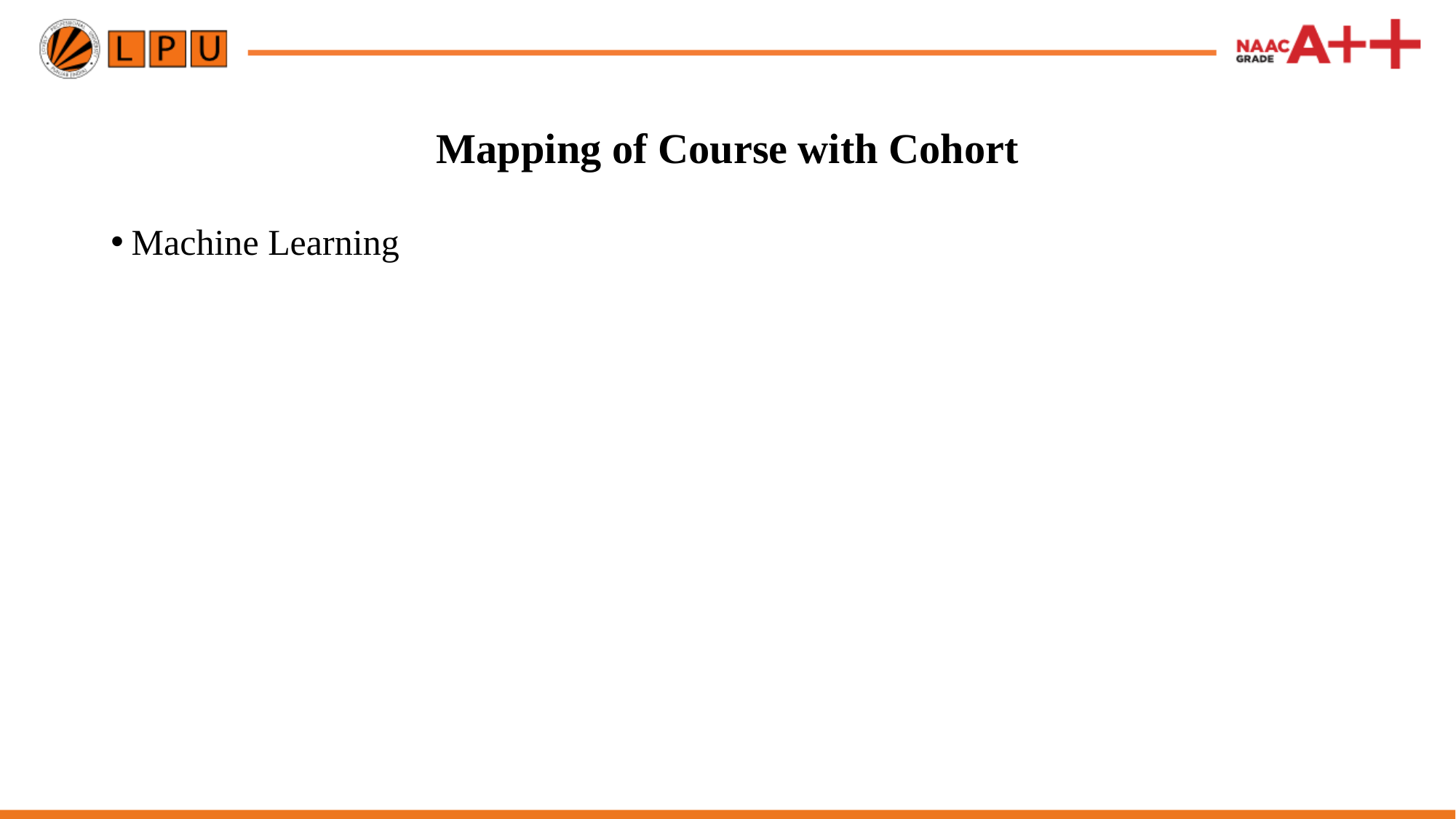

# Mapping of Course with Cohort
Machine Learning